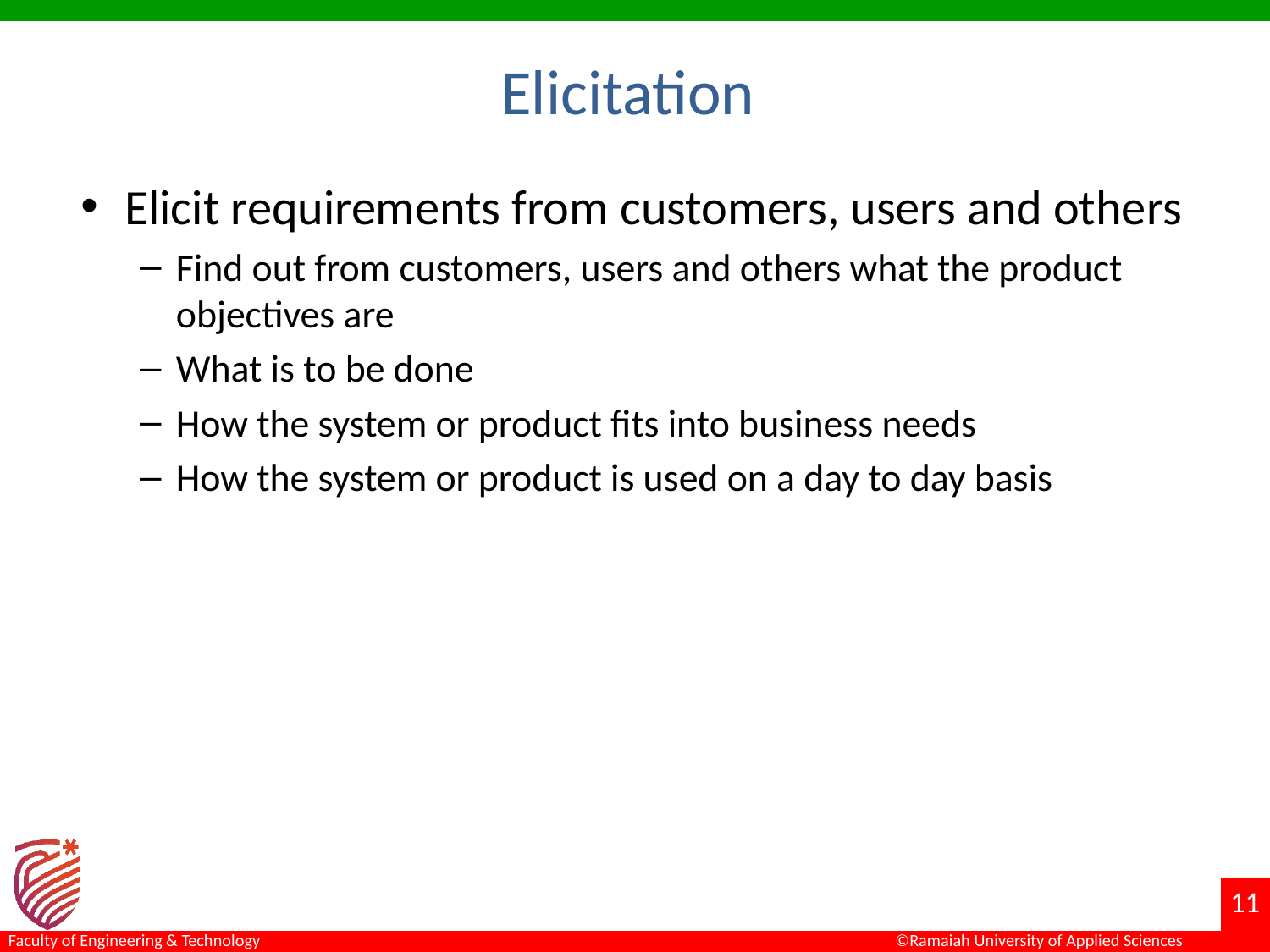

# Elicitation
Elicit requirements from customers, users and others
Find out from customers, users and others what the product objectives are
What is to be done
How the system or product fits into business needs
How the system or product is used on a day to day basis

11